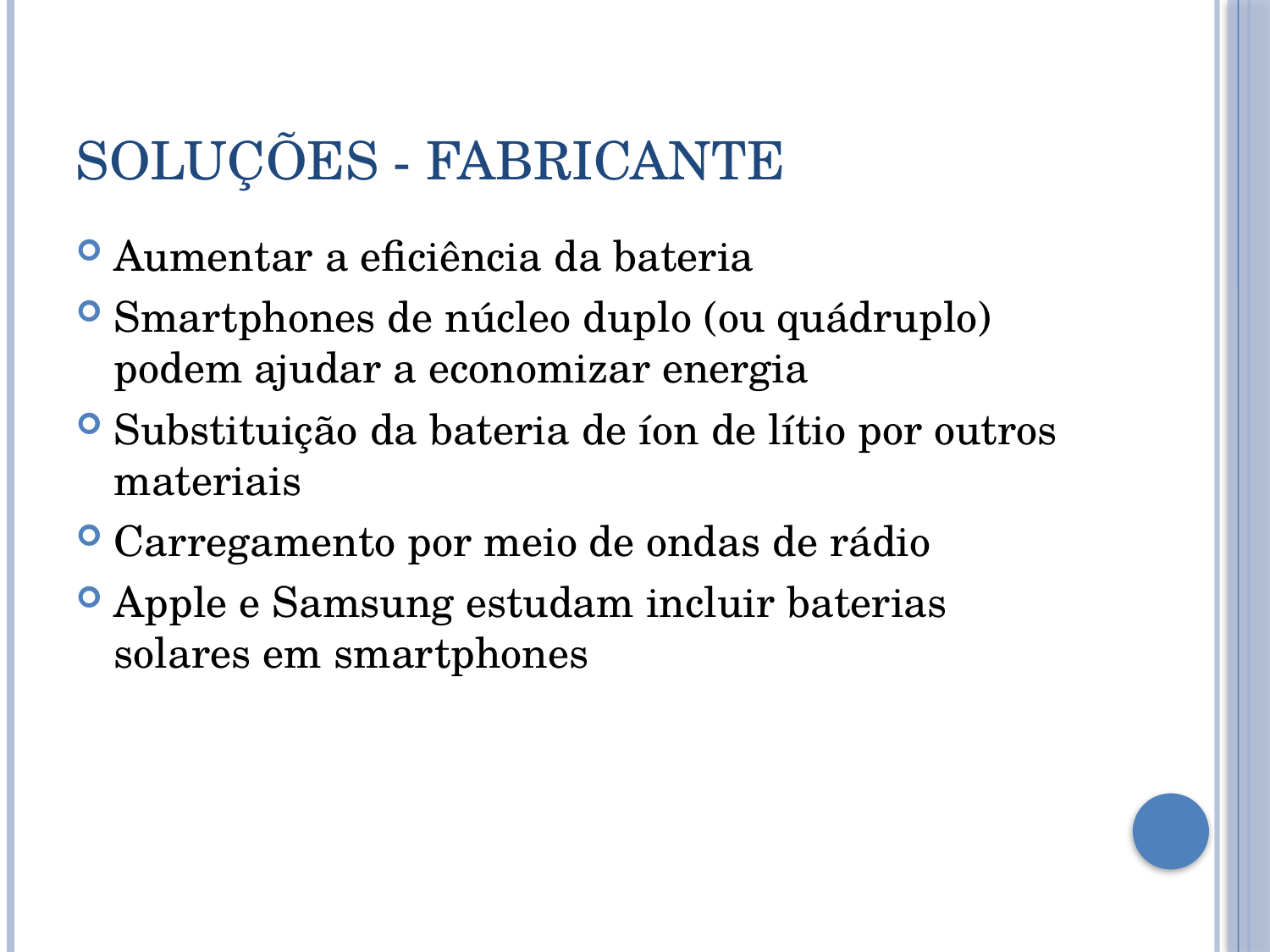

# Soluções - Fabricante
Aumentar a eficiência da bateria
Smartphones de núcleo duplo (ou quádruplo) podem ajudar a economizar energia
Substituição da bateria de íon de lítio por outros materiais
Carregamento por meio de ondas de rádio
Apple e Samsung estudam incluir baterias solares em smartphones